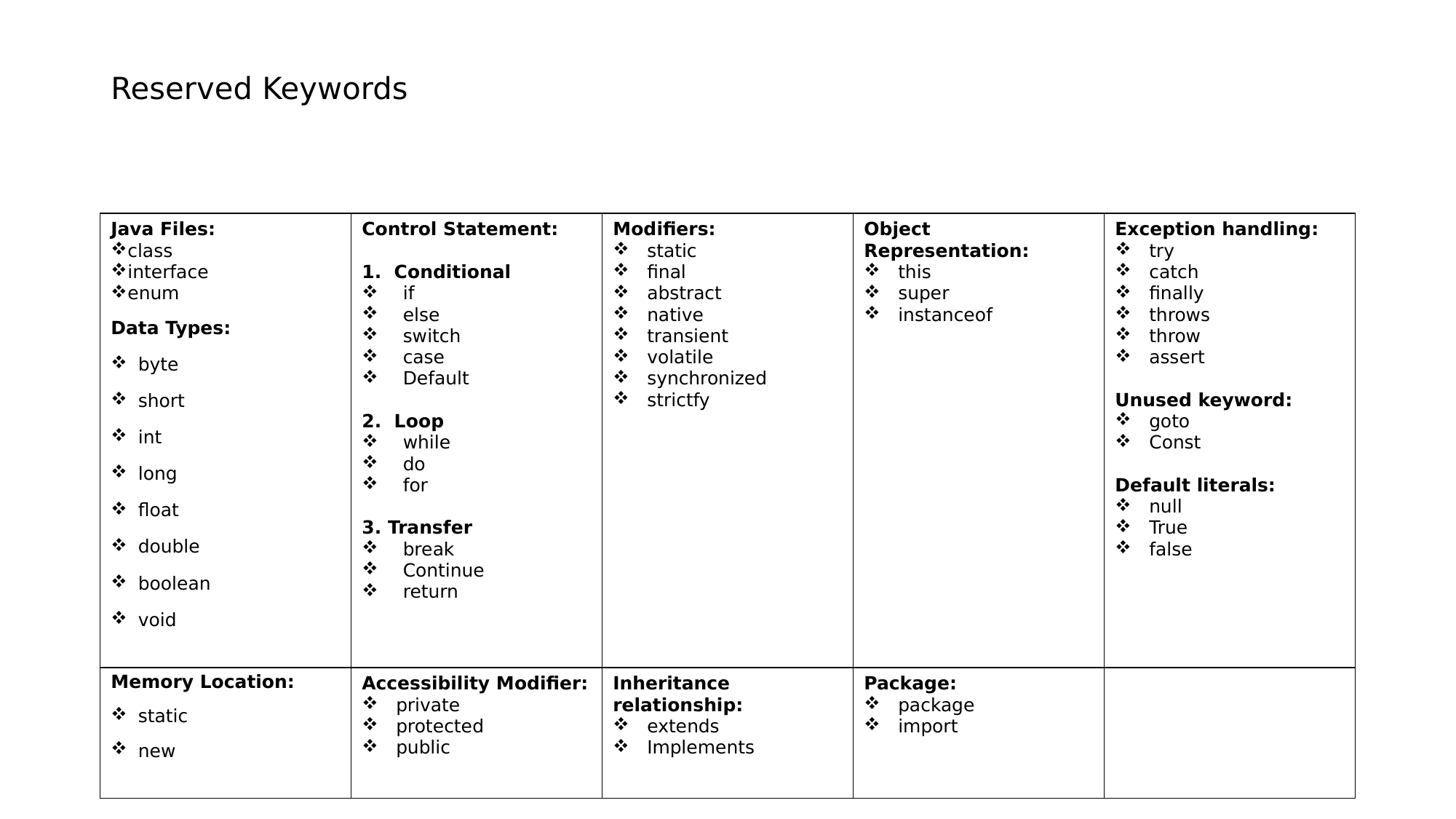

# Reserved Keywords
| Java Files: class interface enum Data Types: byte short int long float double boolean void | Control Statement: 1. Conditional if else switch case Default 2. Loop while do for 3. Transfer break Continue return | Modifiers: static final abstract native transient volatile synchronized strictfy | Object Representation: this super instanceof | Exception handling: try catch finally throws throw assert Unused keyword: goto Const Default literals: null True false |
| --- | --- | --- | --- | --- |
| Memory Location: static new | Accessibility Modifier: private protected public | Inheritance relationship: extends Implements | Package: package import |  |